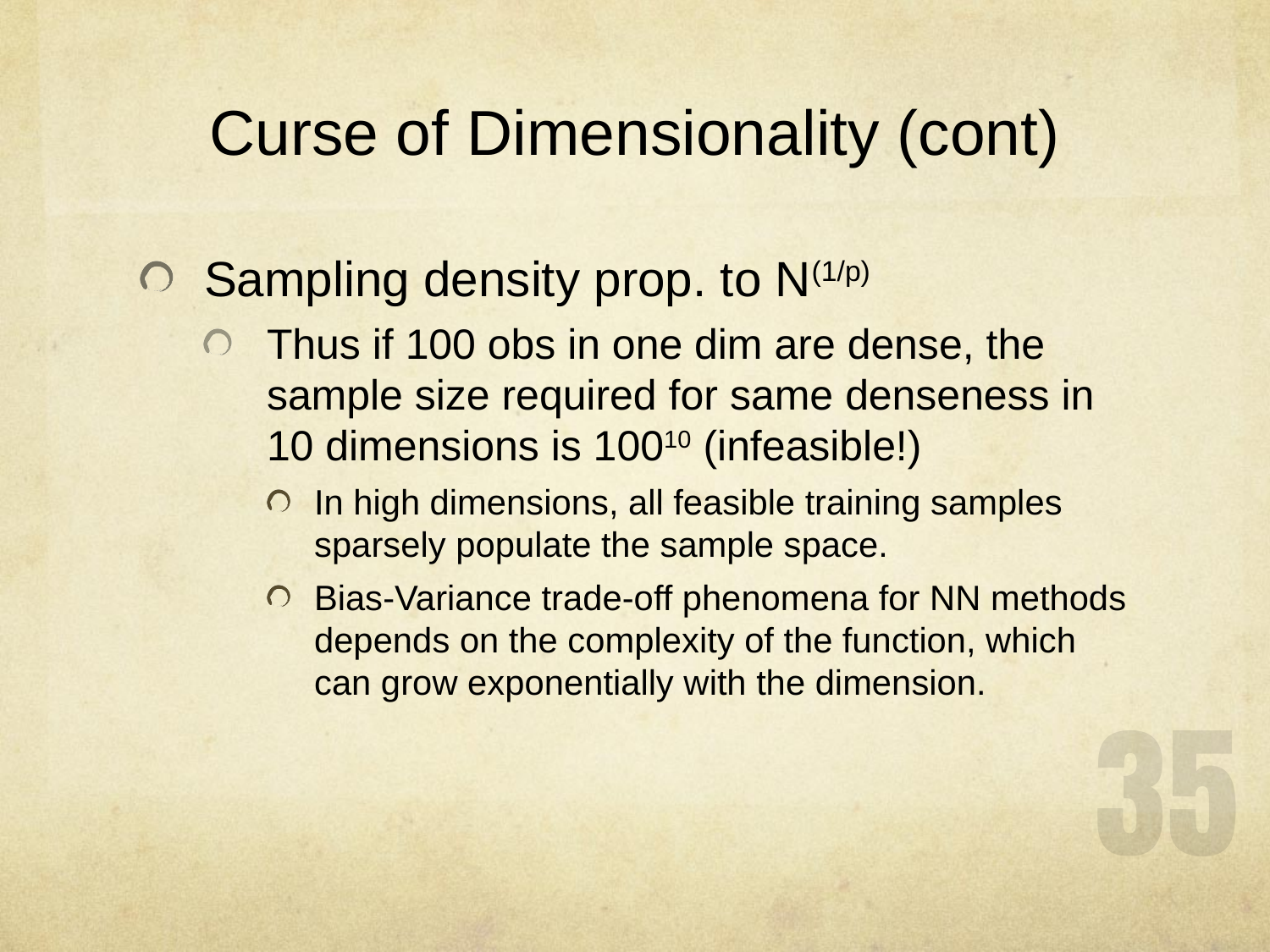

# Curse of Dimensionality (cont)
Sampling density prop. to N(1/p)
Thus if 100 obs in one dim are dense, the sample size required for same denseness in 10 dimensions is 10010 (infeasible!)
In high dimensions, all feasible training samples sparsely populate the sample space.
Bias-Variance trade-off phenomena for NN methods depends on the complexity of the function, which can grow exponentially with the dimension.
35